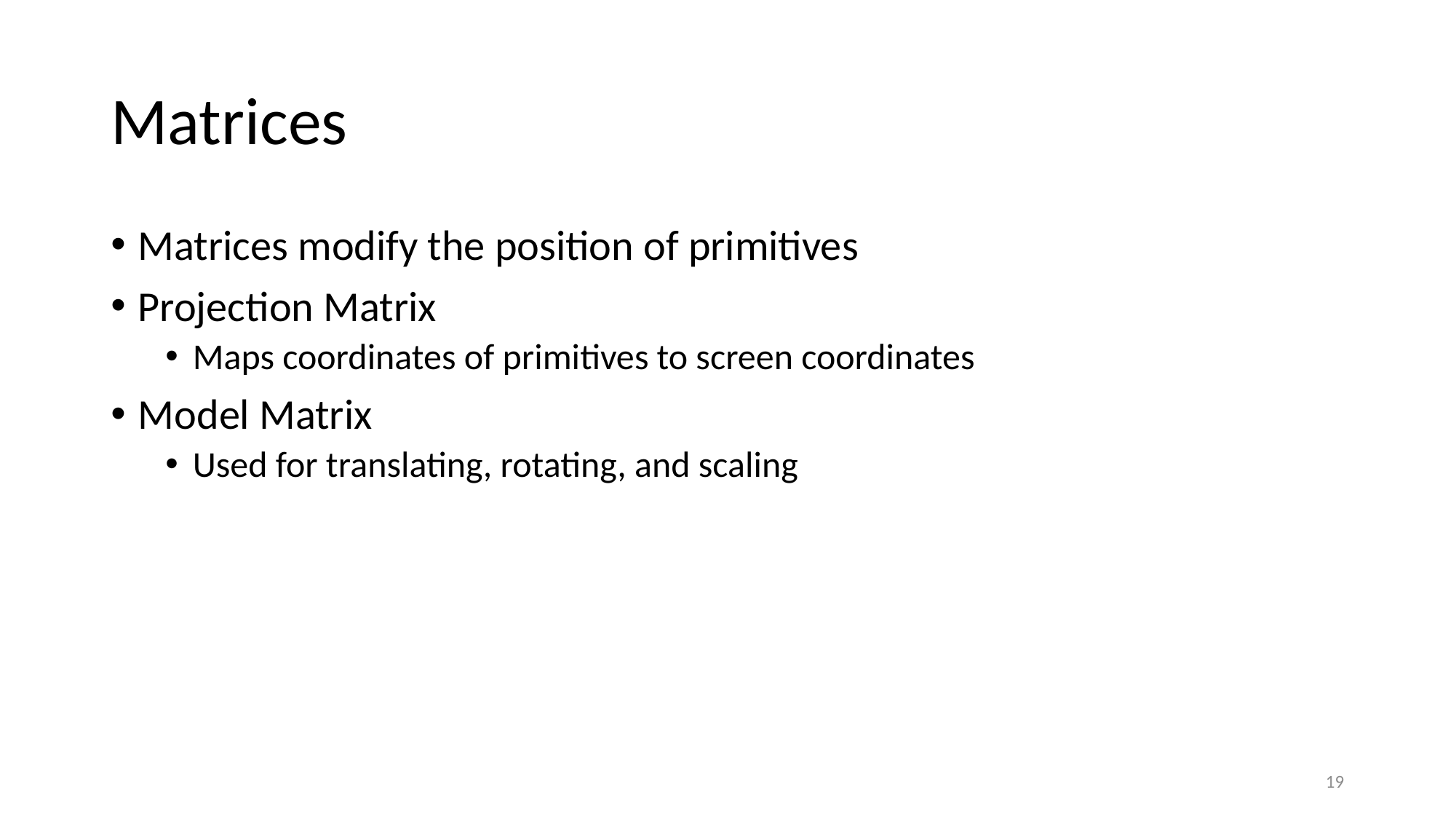

# Matrices
Matrices modify the position of primitives
Projection Matrix
Maps coordinates of primitives to screen coordinates
Model Matrix
Used for translating, rotating, and scaling
19